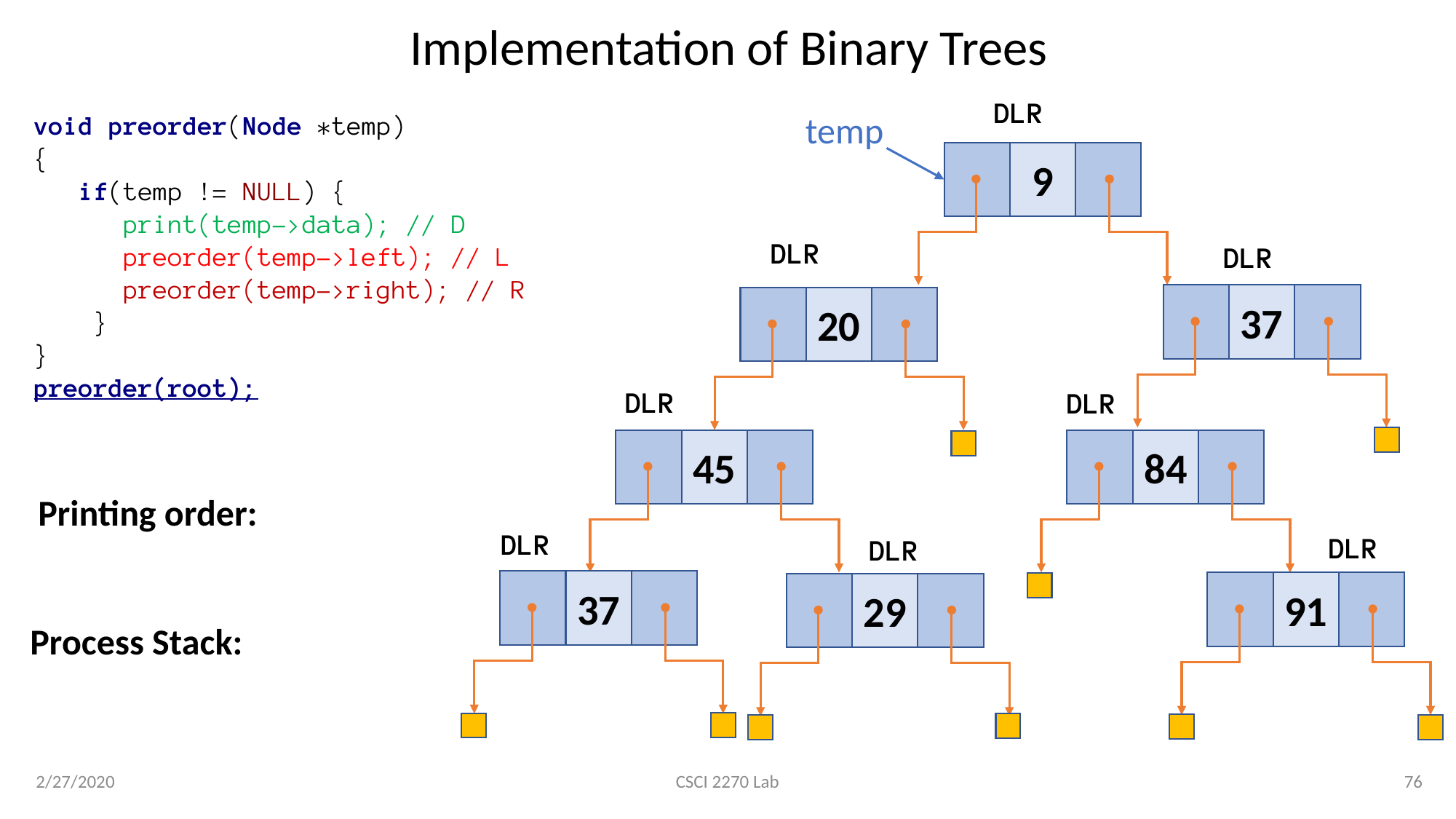

# Implementation of Binary Trees
DLR
temp

9

37

20

45

84

37

91

29

void preorder(Node *temp)
{
   if(temp != NULL) {
      print(temp->data); // D
      preorder(temp->left); // L
      preorder(temp->right); // R
    }
}
preorder(root);
DLR
DLR
DLR
DLR
Printing order:
DLR
DLR
DLR
Process Stack:
2/27/2020
76
CSCI 2270 Lab